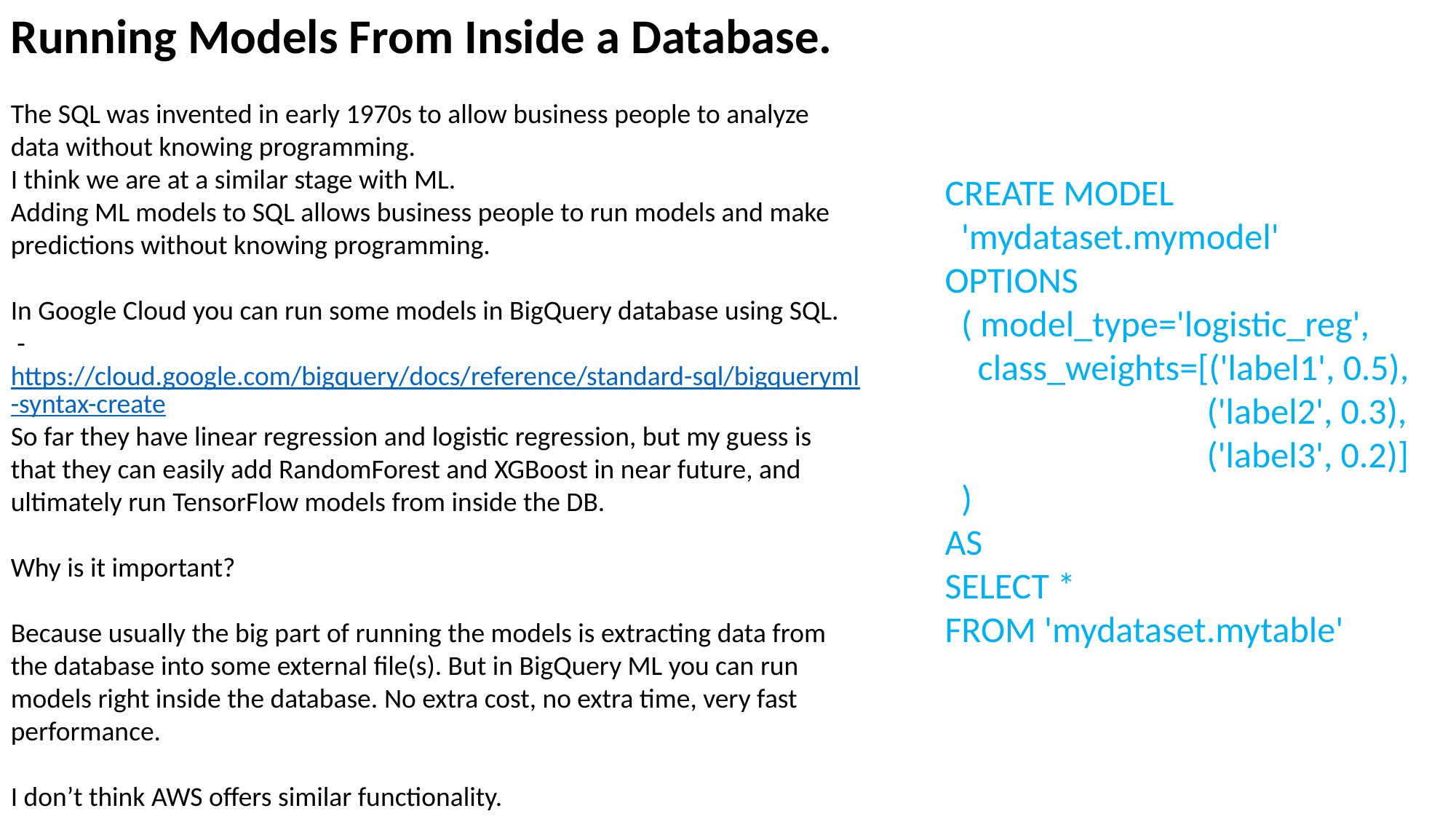

Running Models From Inside a Database.

The SQL was invented in early 1970s to allow business people to analyze data without knowing programming.
I think we are at a similar stage with ML.
Adding ML models to SQL allows business people to run models and make predictions without knowing programming.

In Google Cloud you can run some models in BigQuery database using SQL.
 - https://cloud.google.com/bigquery/docs/reference/standard-sql/bigqueryml-syntax-create
So far they have linear regression and logistic regression, but my guess is that they can easily add RandomForest and XGBoost in near future, and ultimately run TensorFlow models from inside the DB.

Why is it important?

Because usually the big part of running the models is extracting data from the database into some external file(s). But in BigQuery ML you can run models right inside the database. No extra cost, no extra time, very fast performance.

I don’t think AWS offers similar functionality.
CREATE MODEL
  'mydataset.mymodel'
OPTIONS
  ( model_type='logistic_reg',
    class_weights=[('label1', 0.5),
                                ('label2', 0.3),
                                ('label3', 0.2)]
  )
AS
SELECT *
FROM 'mydataset.mytable'